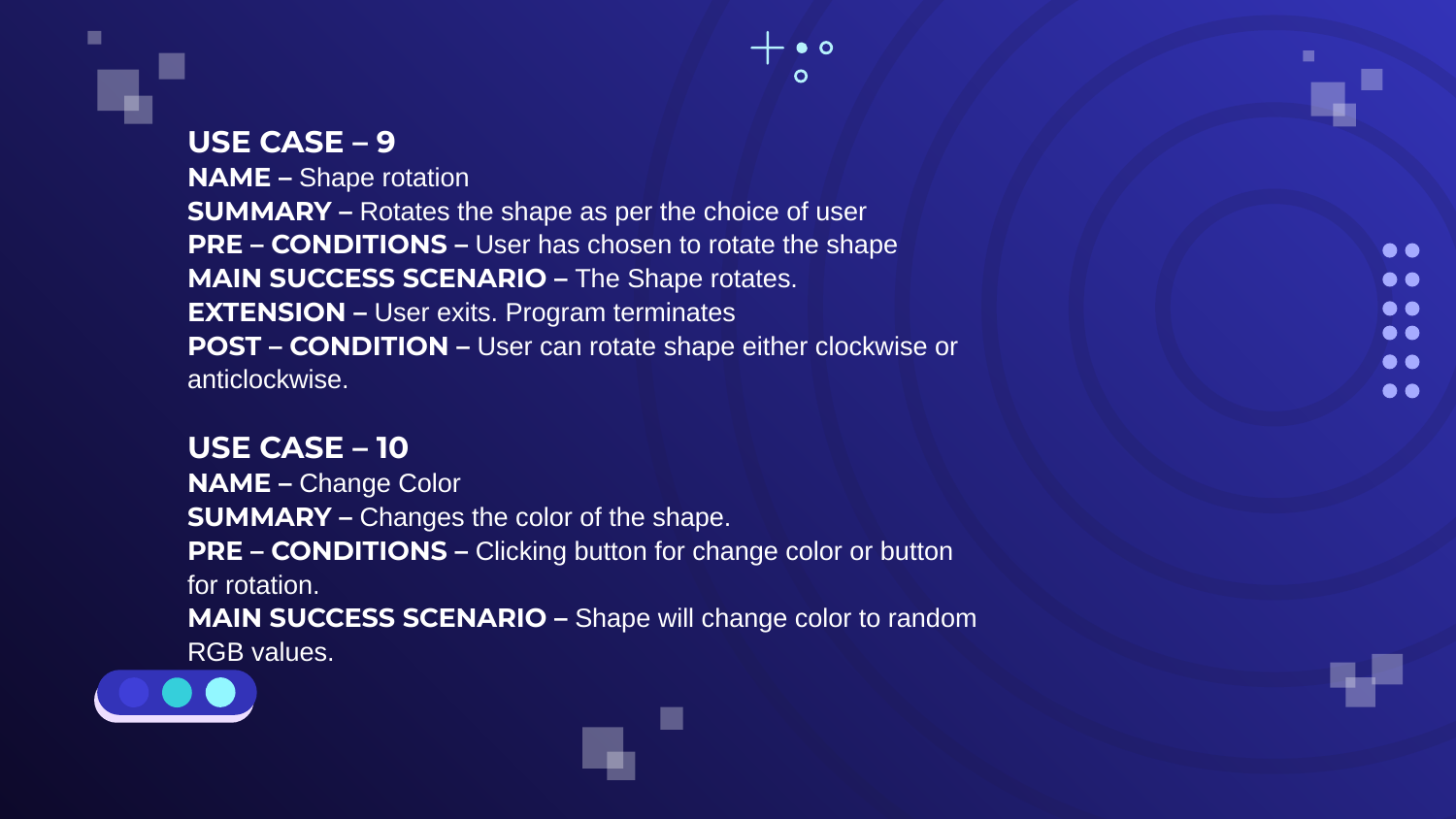

USE CASE – 9
NAME – Shape rotation
SUMMARY – Rotates the shape as per the choice of user
PRE – CONDITIONS – User has chosen to rotate the shape
MAIN SUCCESS SCENARIO – The Shape rotates.
EXTENSION – User exits. Program terminates
POST – CONDITION – User can rotate shape either clockwise or
anticlockwise.

USE CASE – 10
NAME – Change Color
SUMMARY – Changes the color of the shape.
PRE – CONDITIONS – Clicking button for change color or button
for rotation.
MAIN SUCCESS SCENARIO – Shape will change color to random
RGB values.